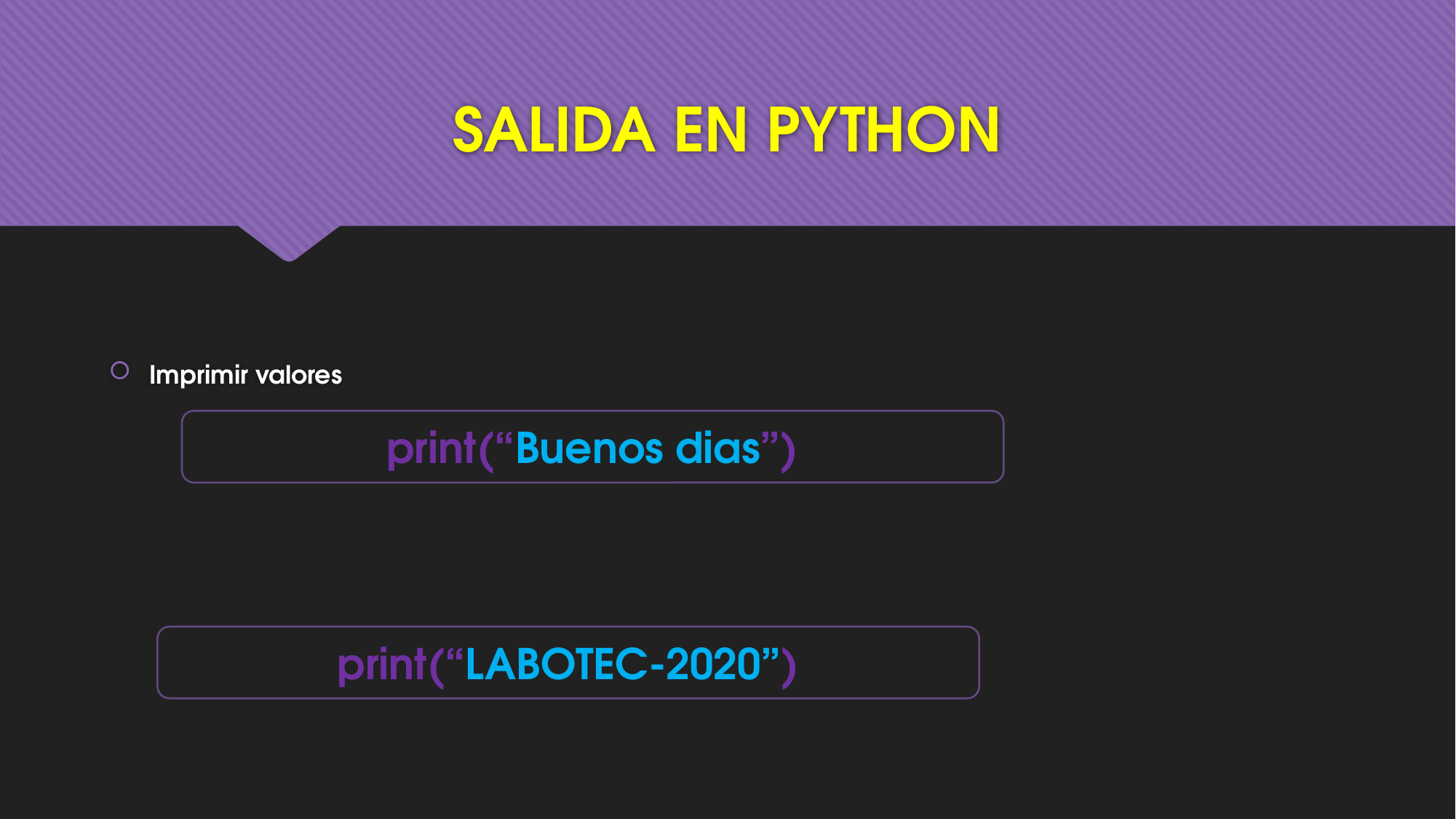

# SALIDA EN PYTHON

Imprimir valores

print(“Buenos dias”)
print(“LABOTEC-2020”)